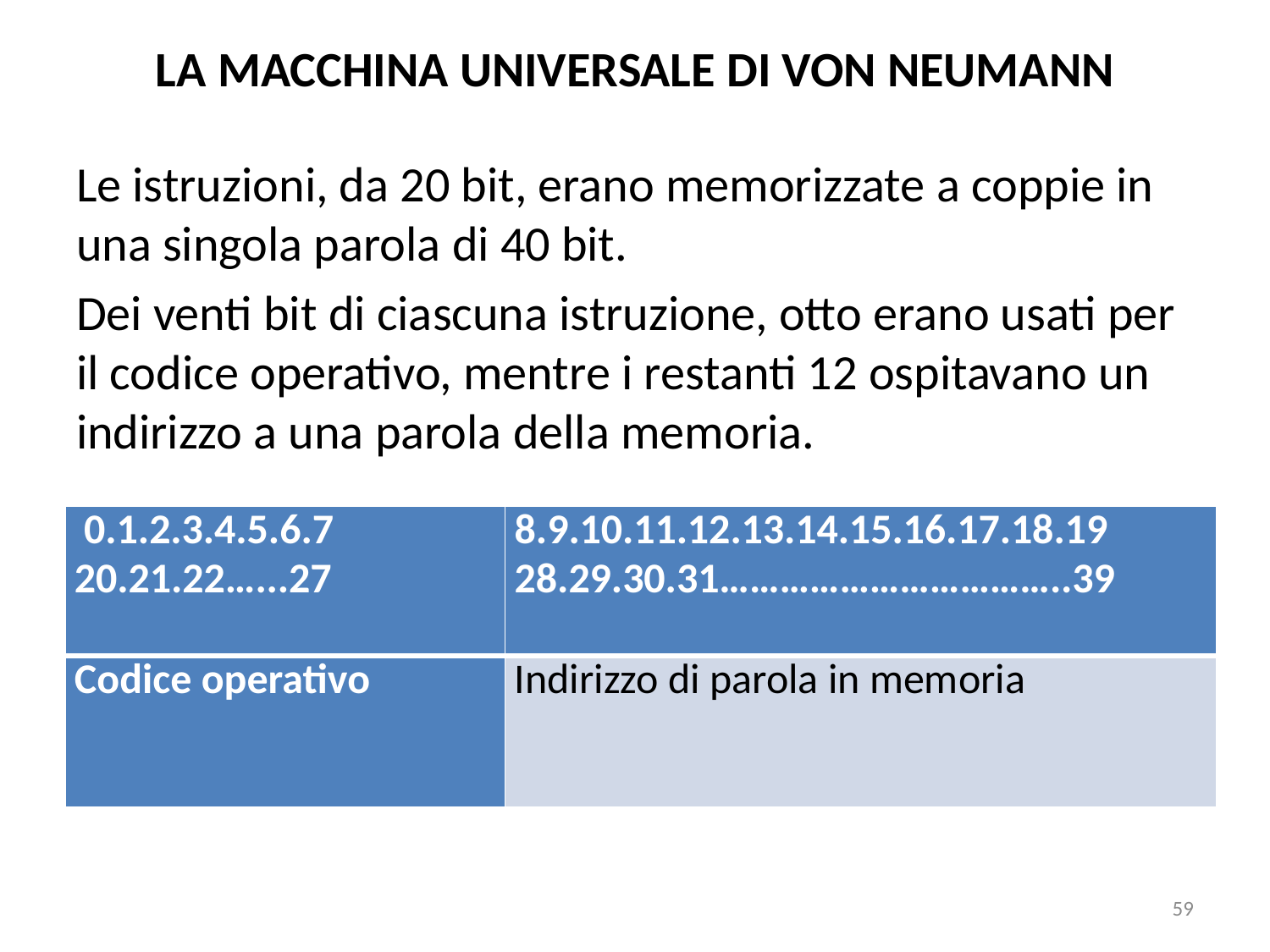

# LA MACCHINA UNIVERSALE DI VON NEUMANN
Le istruzioni, da 20 bit, erano memorizzate a coppie in una singola parola di 40 bit.
Dei venti bit di ciascuna istruzione, otto erano usati per il codice operativo, mentre i restanti 12 ospitavano un indirizzo a una parola della memoria.

| 0.1.2.3.4.5.6.7 20.21.22…...27 | 8.9.10.11.12.13.14.15.16.17.18.19 28.29.30.31……………………………..39 |
| --- | --- |
| Codice operativo | Indirizzo di parola in memoria |

59